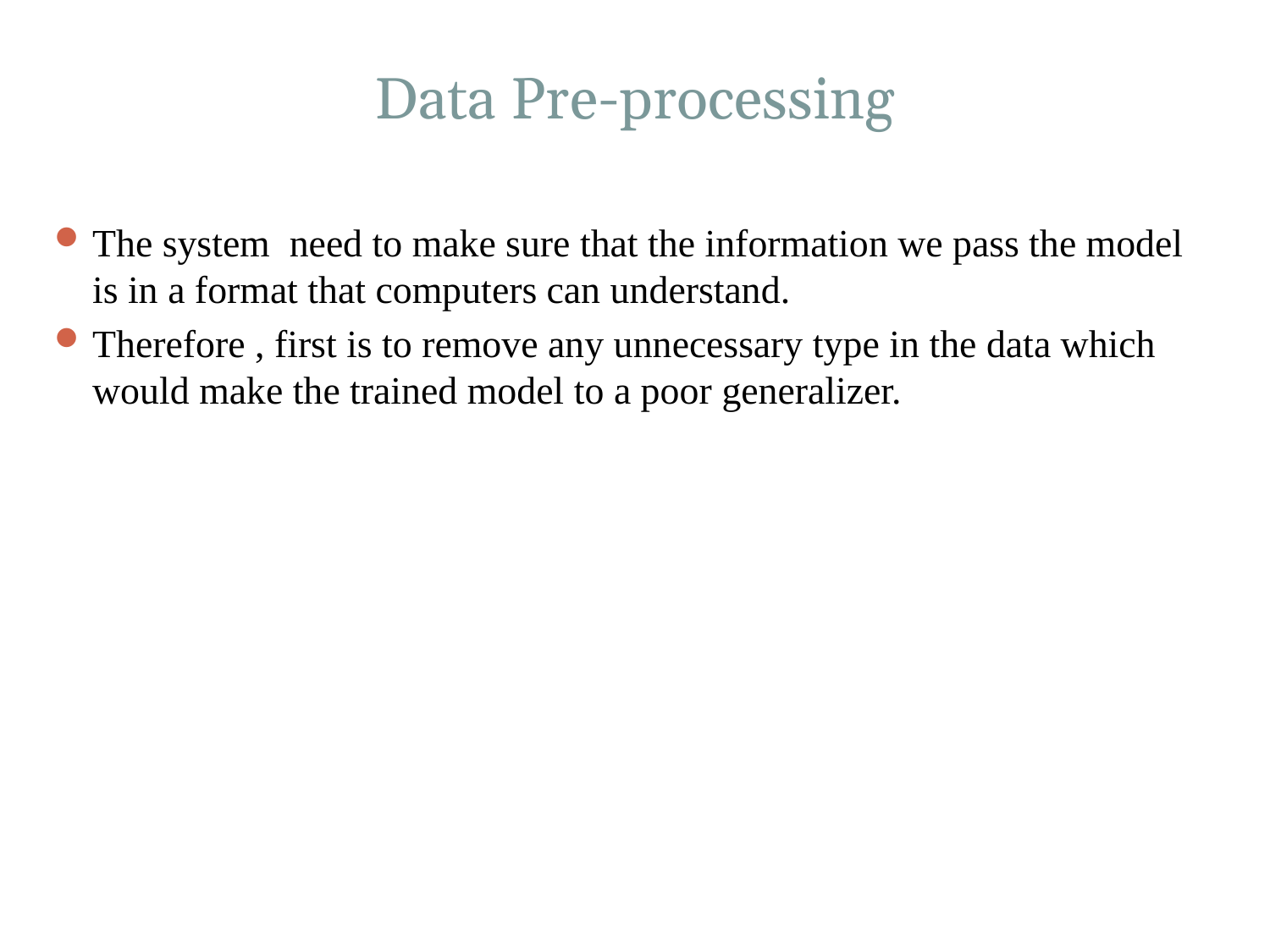

# Data Pre-processing
11
The system  need to make sure that the information we pass the model is in a format that computers can understand.
Therefore , first is to remove any unnecessary type in the data which would make the trained model to a poor generalizer.